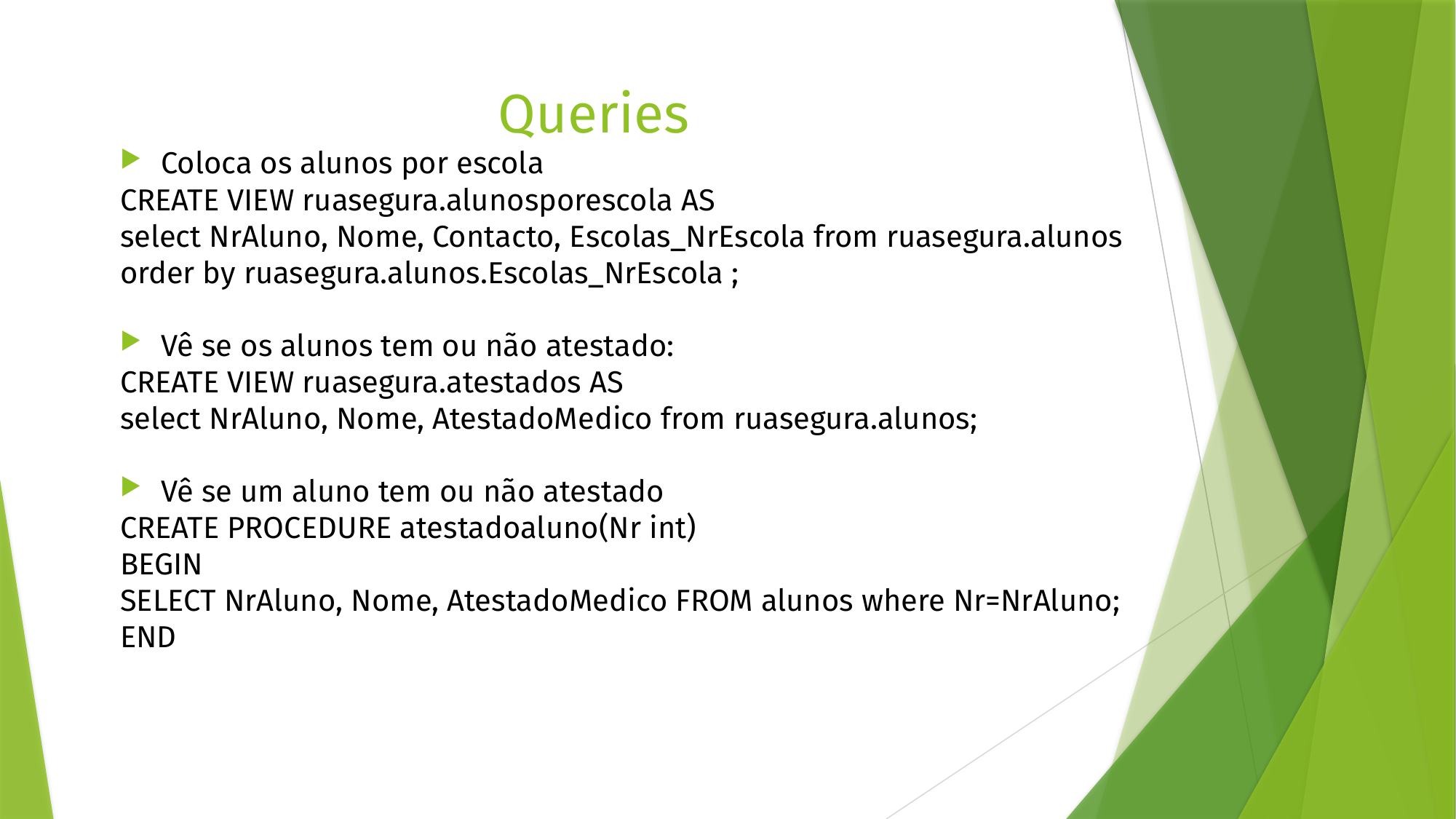

# Queries
Coloca os alunos por escola
CREATE VIEW ruasegura.alunosporescola AS
select NrAluno, Nome, Contacto, Escolas_NrEscola from ruasegura.alunos
order by ruasegura.alunos.Escolas_NrEscola ;

Vê se os alunos tem ou não atestado:
CREATE VIEW ruasegura.atestados AS
select NrAluno, Nome, AtestadoMedico from ruasegura.alunos;

Vê se um aluno tem ou não atestado
CREATE PROCEDURE atestadoaluno(Nr int)
BEGIN
SELECT NrAluno, Nome, AtestadoMedico FROM alunos where Nr=NrAluno;
END